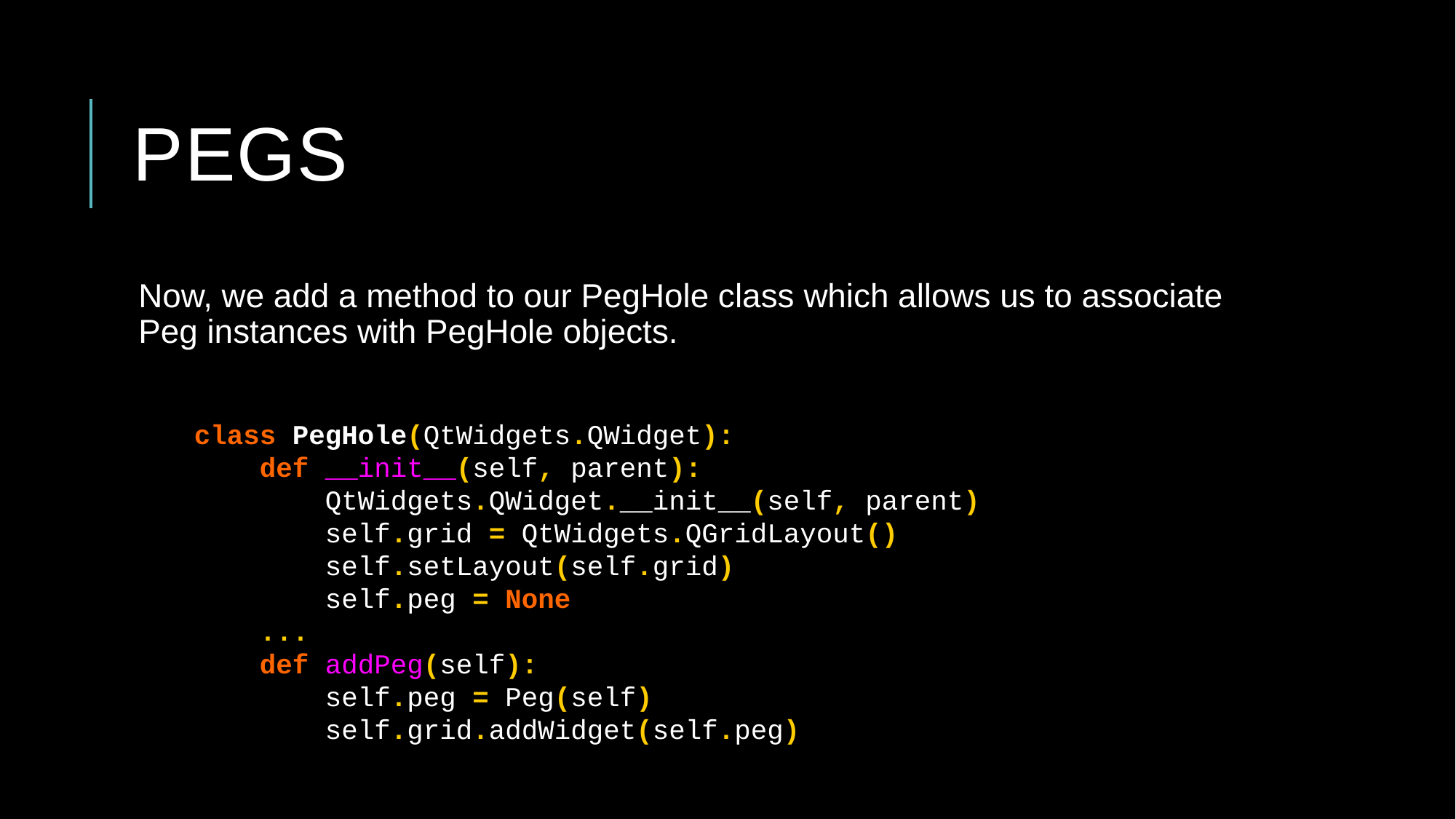

# Pegs
Now, we add a method to our PegHole class which allows us to associate Peg instances with PegHole objects.
class PegHole(QtWidgets.QWidget):
    def __init__(self, parent):
        QtWidgets.QWidget.__init__(self, parent)
        self.grid = QtWidgets.QGridLayout()
        self.setLayout(self.grid)
        self.peg = None
    ...
    def addPeg(self):
        self.peg = Peg(self)
        self.grid.addWidget(self.peg)